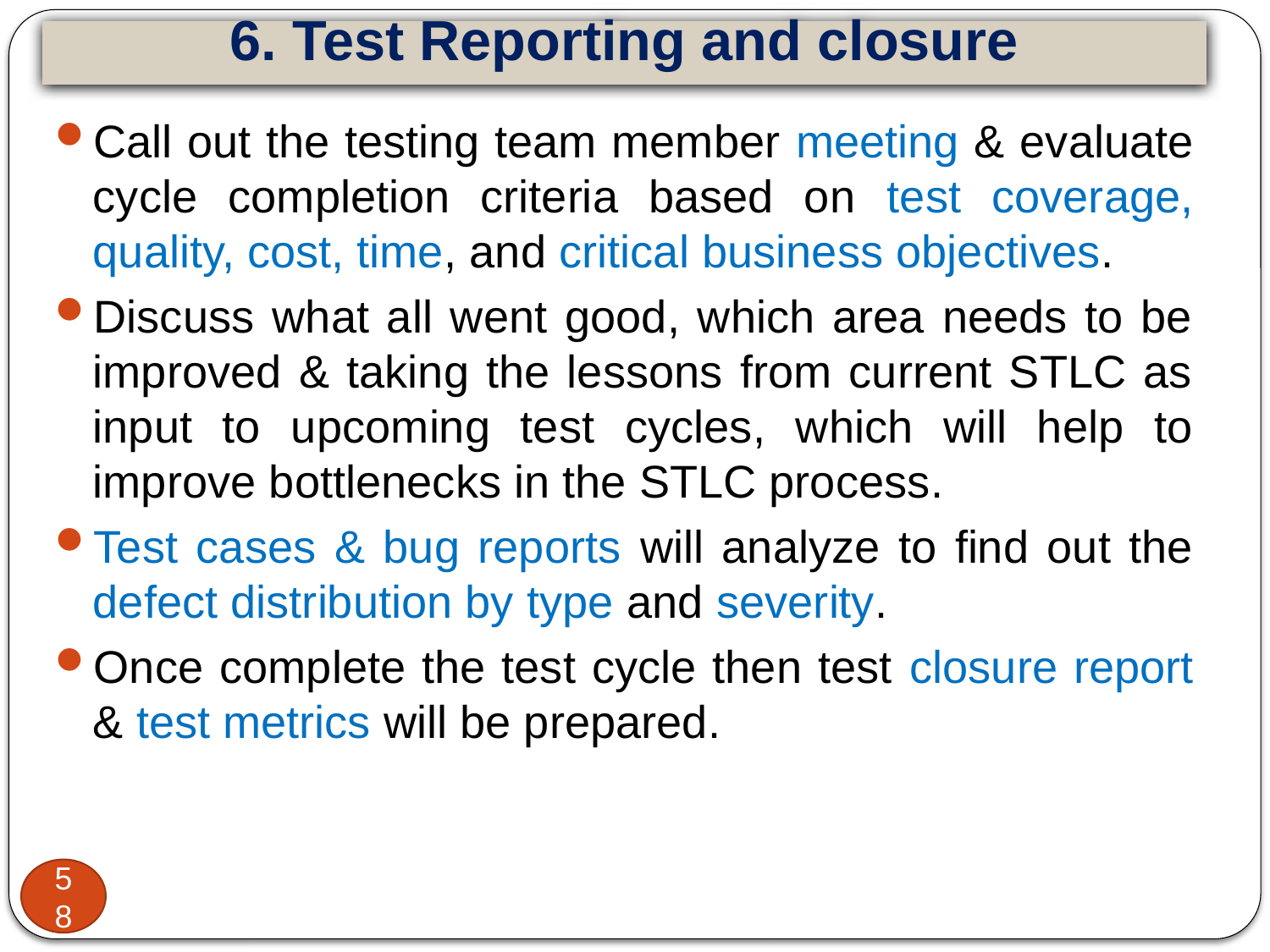

# 6. Test Reporting and closure
Call out the testing team member meeting & evaluate cycle completion criteria based on test coverage, quality, cost, time, and critical business objectives.
Discuss what all went good, which area needs to be improved & taking the lessons from current STLC as input to upcoming test cycles, which will help to improve bottlenecks in the STLC process.
Test cases & bug reports will analyze to find out the defect distribution by type and severity.
Once complete the test cycle then test closure report & test metrics will be prepared.
58